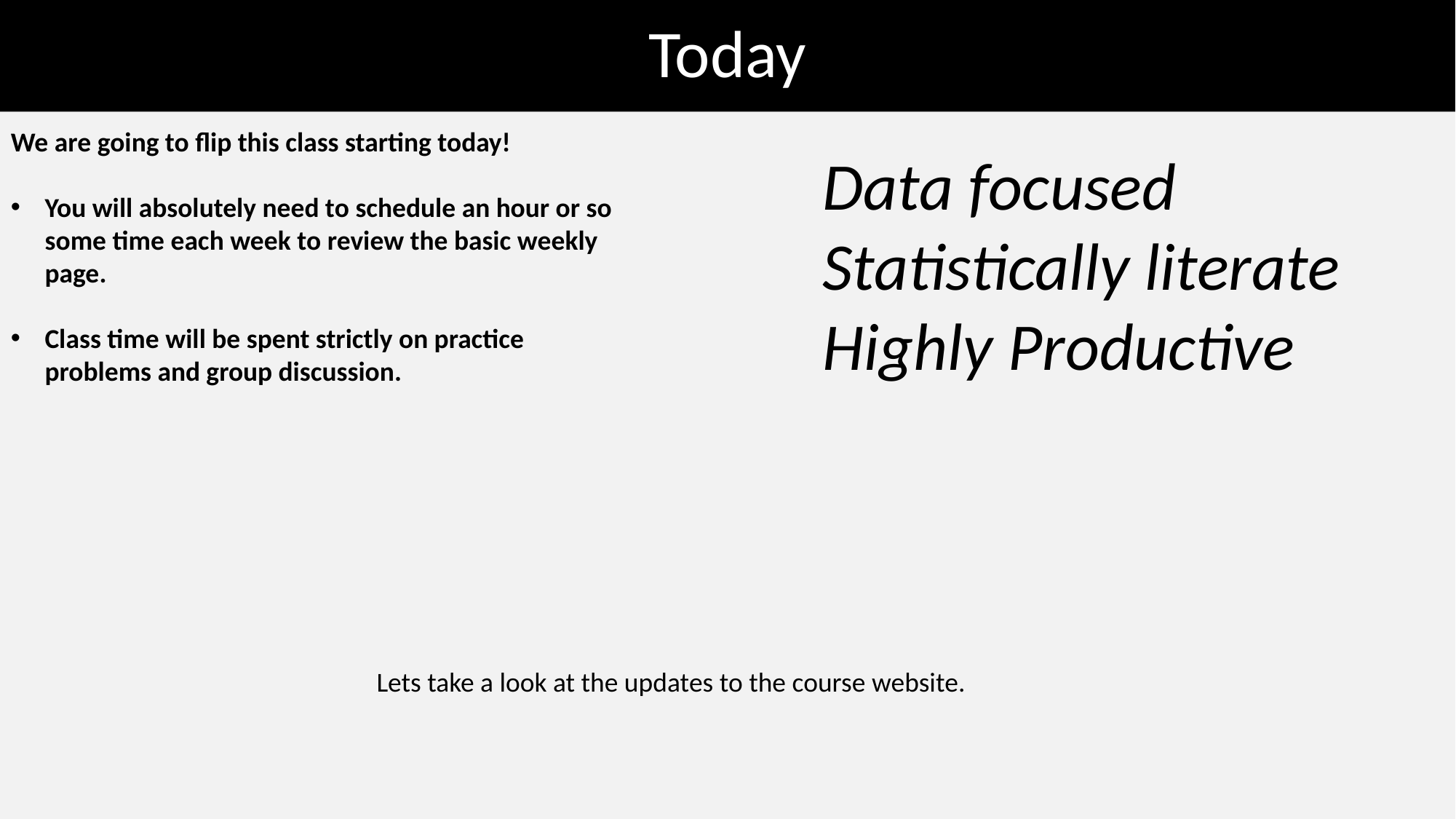

# Today
We are going to flip this class starting today!

You will absolutely need to schedule an hour or so some time each week to review the basic weekly page.

Class time will be spent strictly on practice problems and group discussion.

Data focused
Statistically literate
Highly Productive
Lets take a look at the updates to the course website.